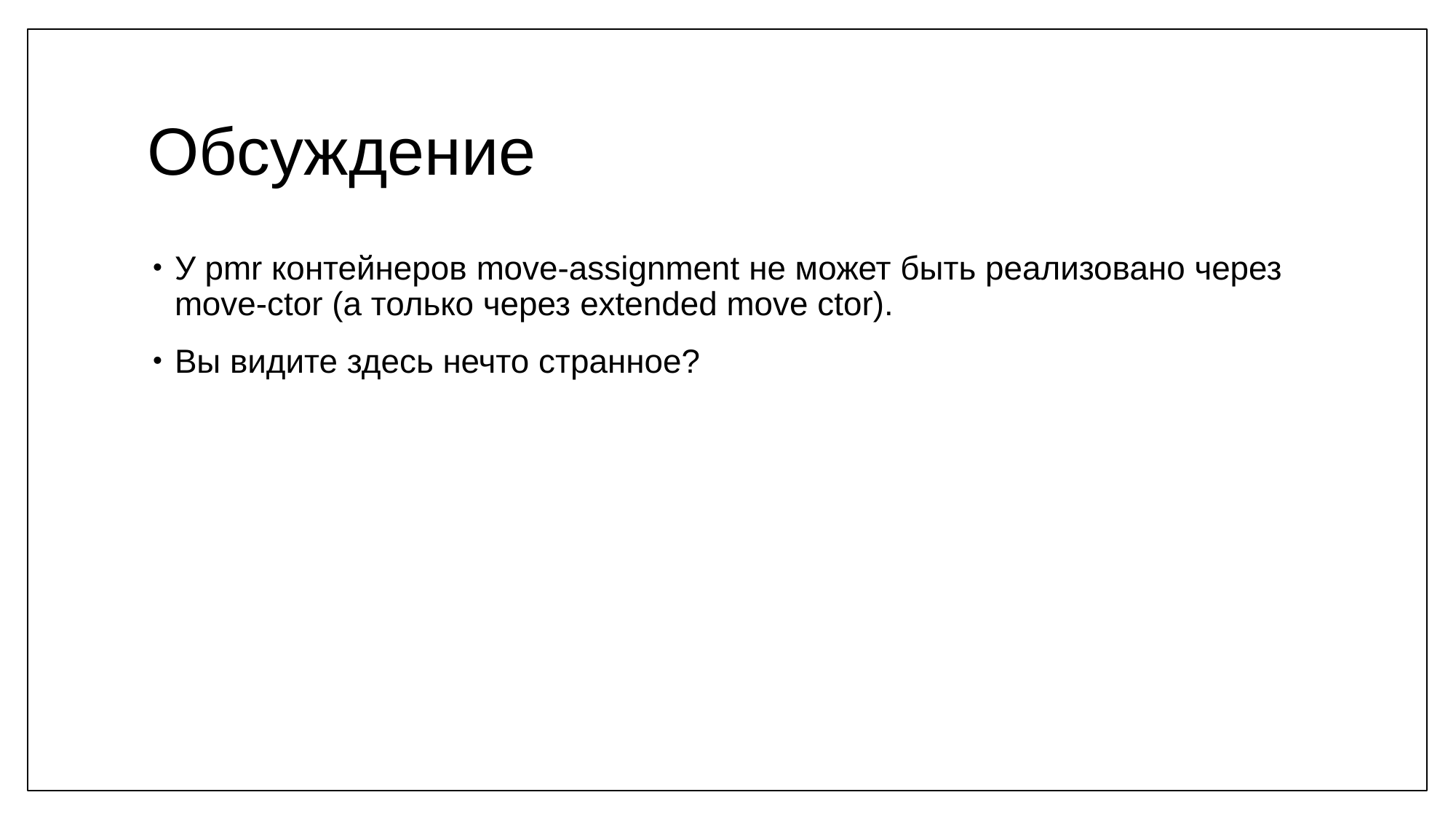

# Обсуждение
У pmr контейнеров move-assignment не может быть реализовано через move-ctor (а только через extended move ctor).
Вы видите здесь нечто странное?